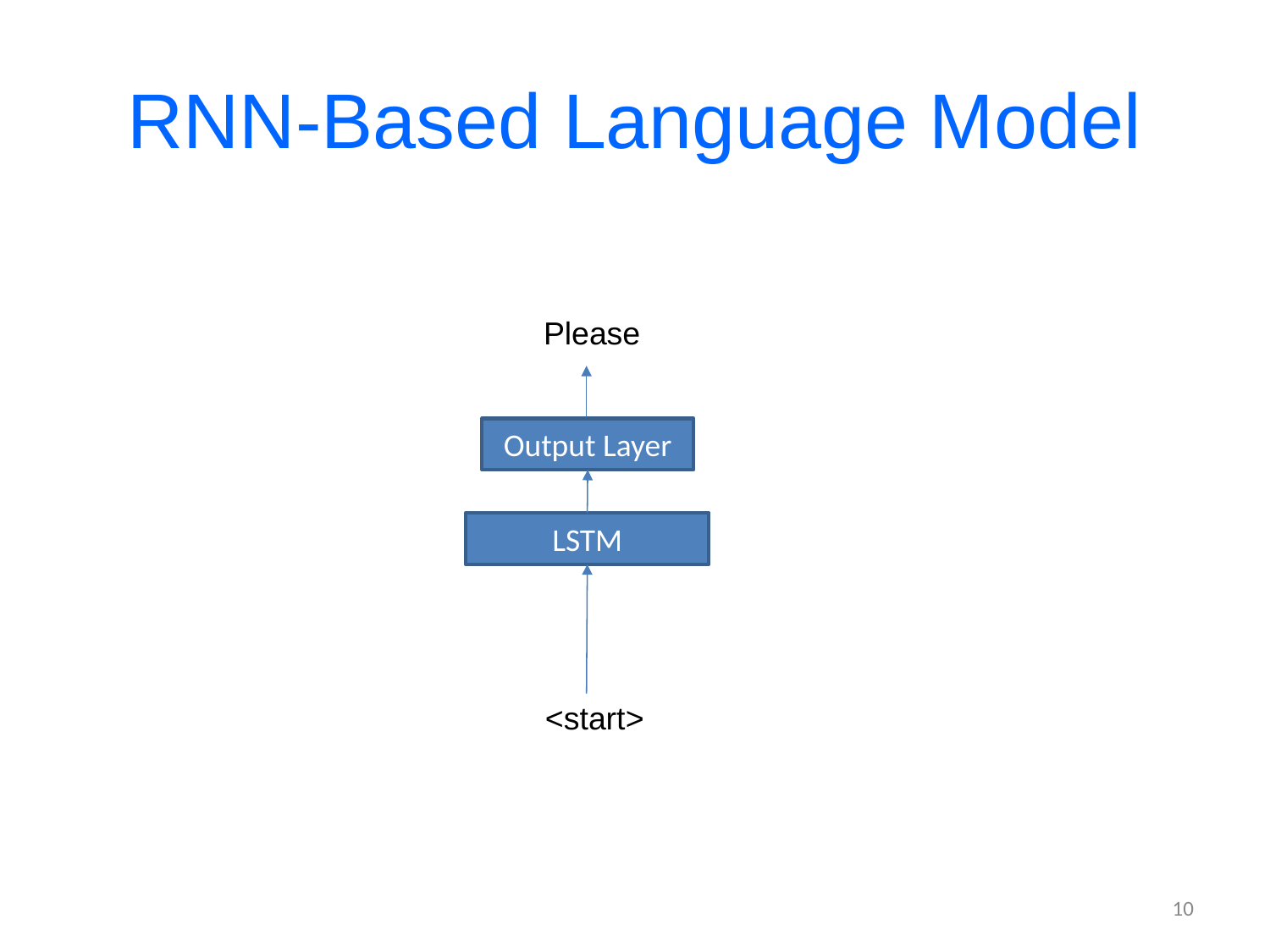

# RNN-Based Language Model
  Please
Output Layer
LSTM
<start>
10